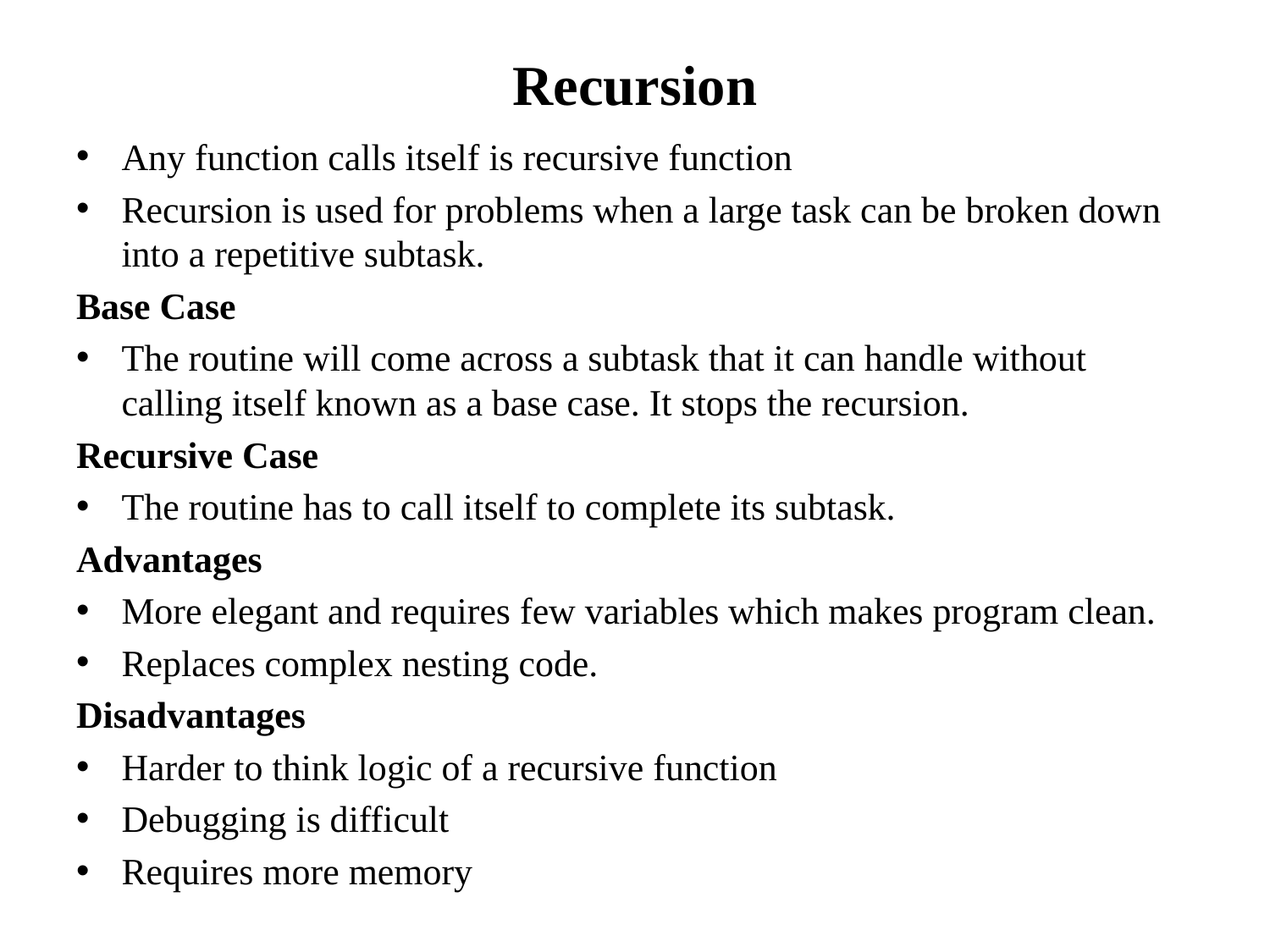

# Recursion
Any function calls itself is recursive function
Recursion is used for problems when a large task can be broken down into a repetitive subtask.
Base Case
The routine will come across a subtask that it can handle without calling itself known as a base case. It stops the recursion.
Recursive Case
The routine has to call itself to complete its subtask.
Advantages
More elegant and requires few variables which makes program clean.
Replaces complex nesting code.
Disadvantages
Harder to think logic of a recursive function
Debugging is difficult
Requires more memory